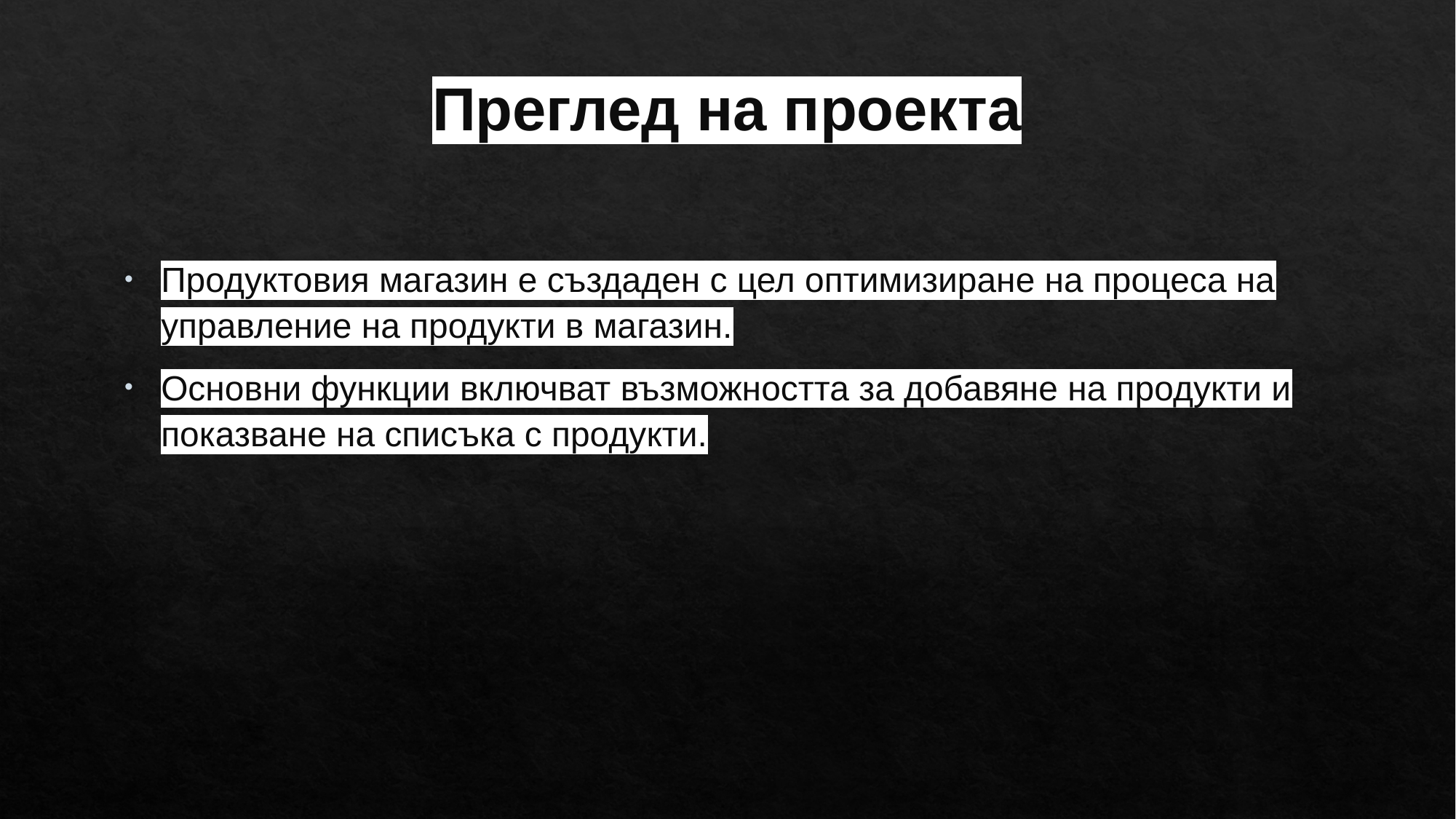

# Преглед на проекта
Продуктовия магазин е създаден с цел оптимизиране на процеса на управление на продукти в магазин.
Основни функции включват възможността за добавяне на продукти и показване на списъка с продукти.